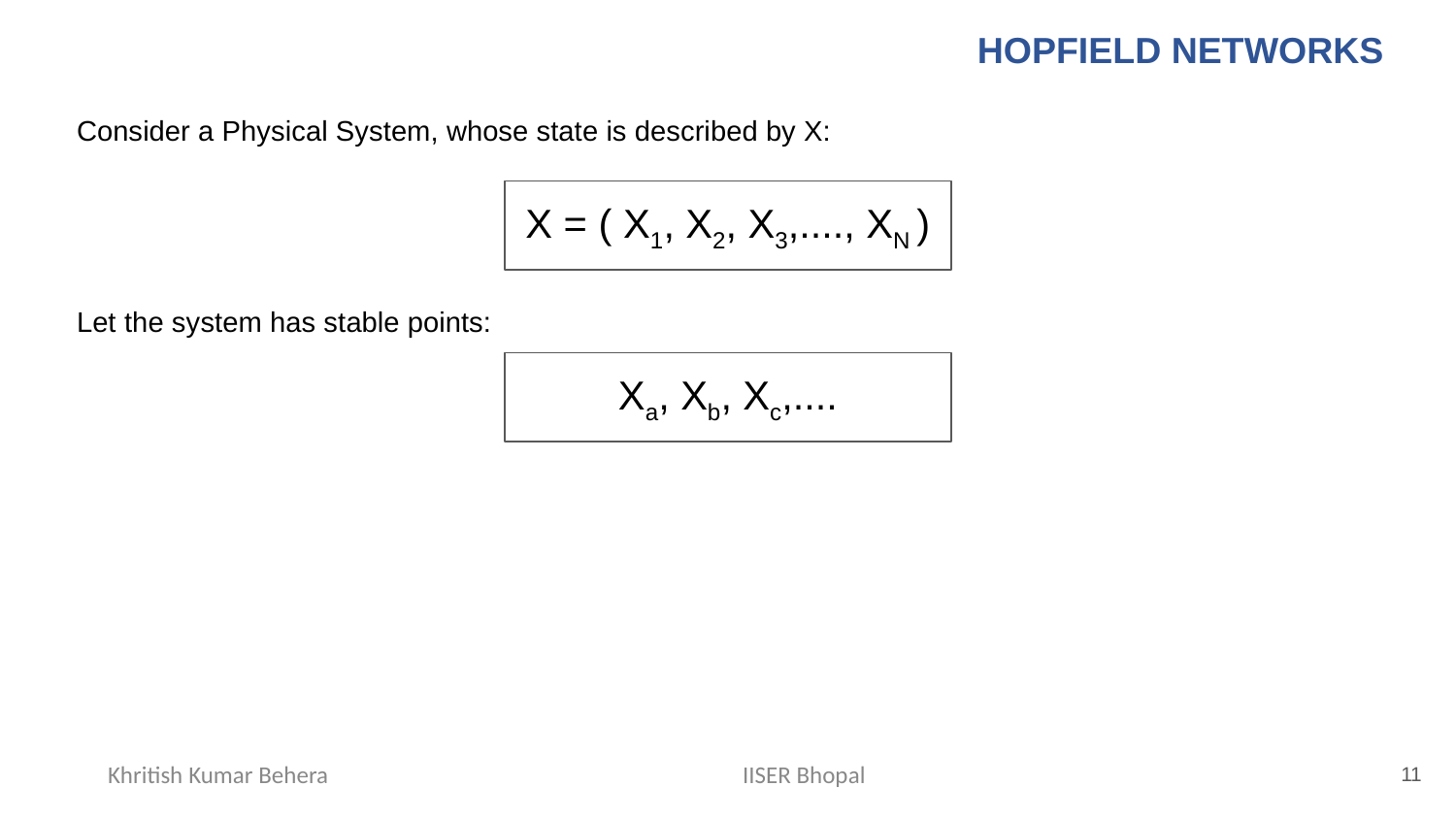

HOPFIELD NETWORKS
Consider a Physical System, whose state is described by X:
X = ( X1, X2, X3,...., XN )
Let the system has stable points:
Xa, Xb, Xc,....
11
Khritish Kumar Behera
IISER Bhopal